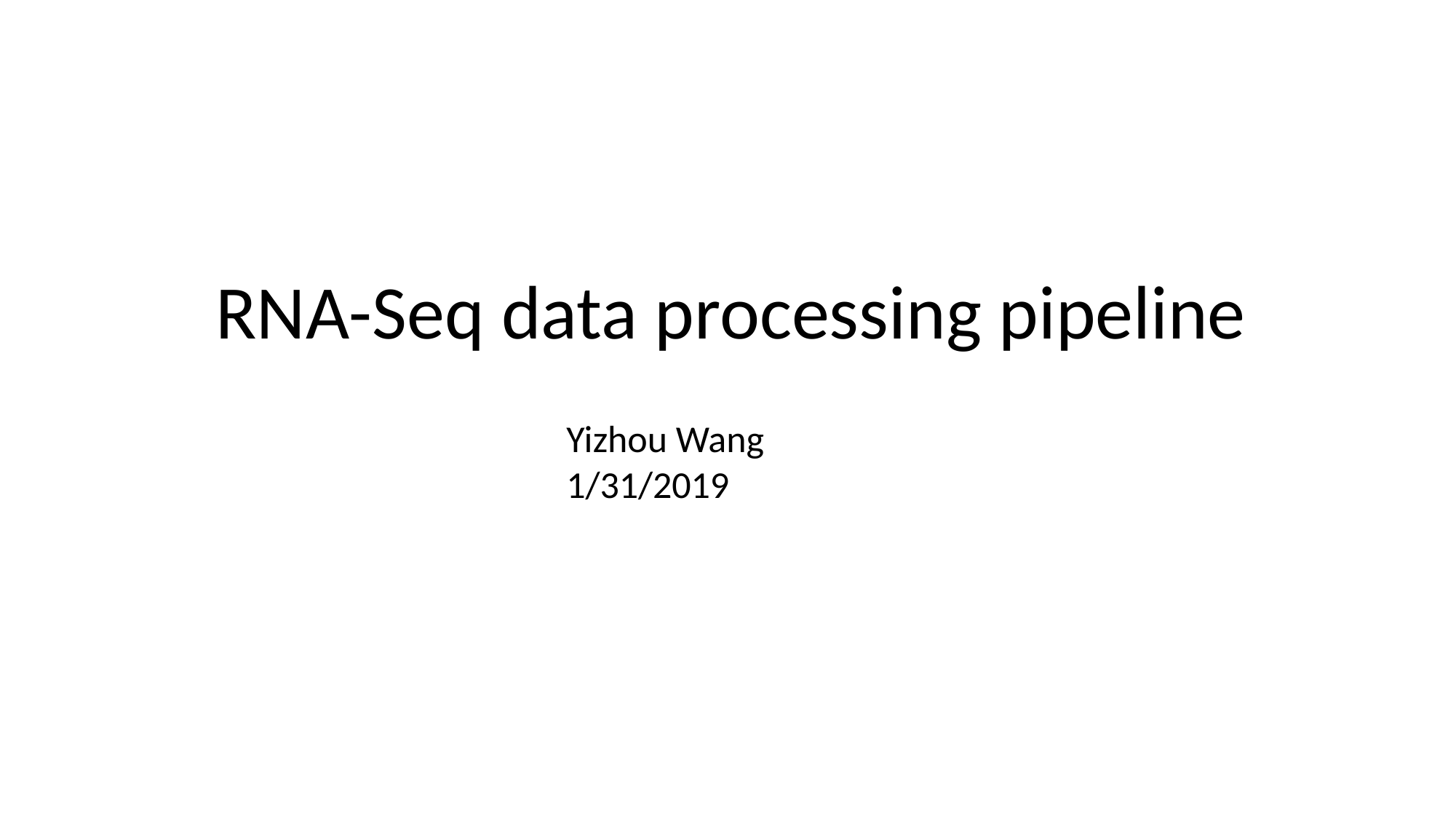

RNA-Seq data processing pipeline
Yizhou Wang
1/31/2019